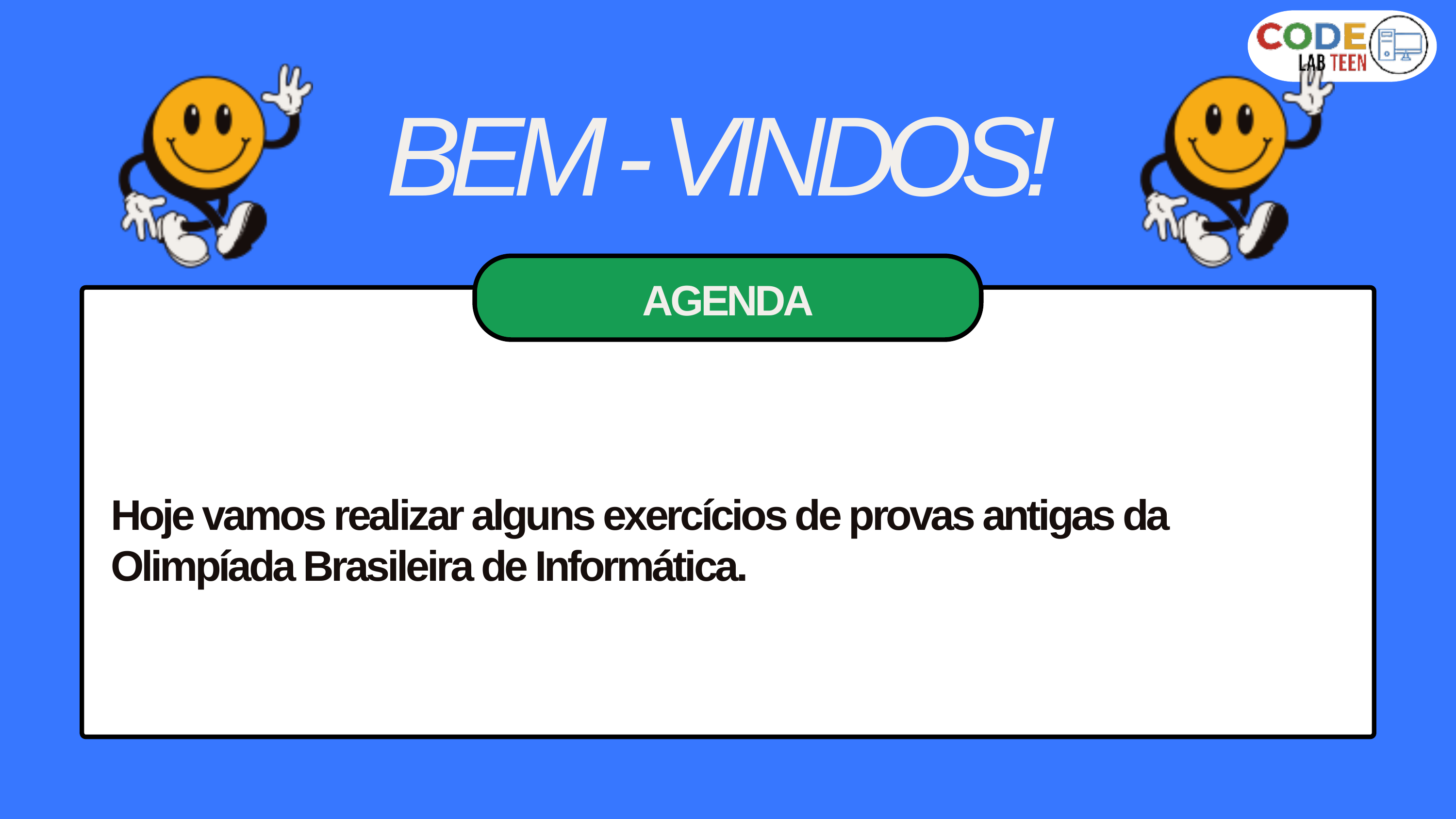

BEM - VINDOS!

AGENDA

Hoje vamos realizar alguns exercícios de provas antigas da Olimpíada Brasileira de Informática.